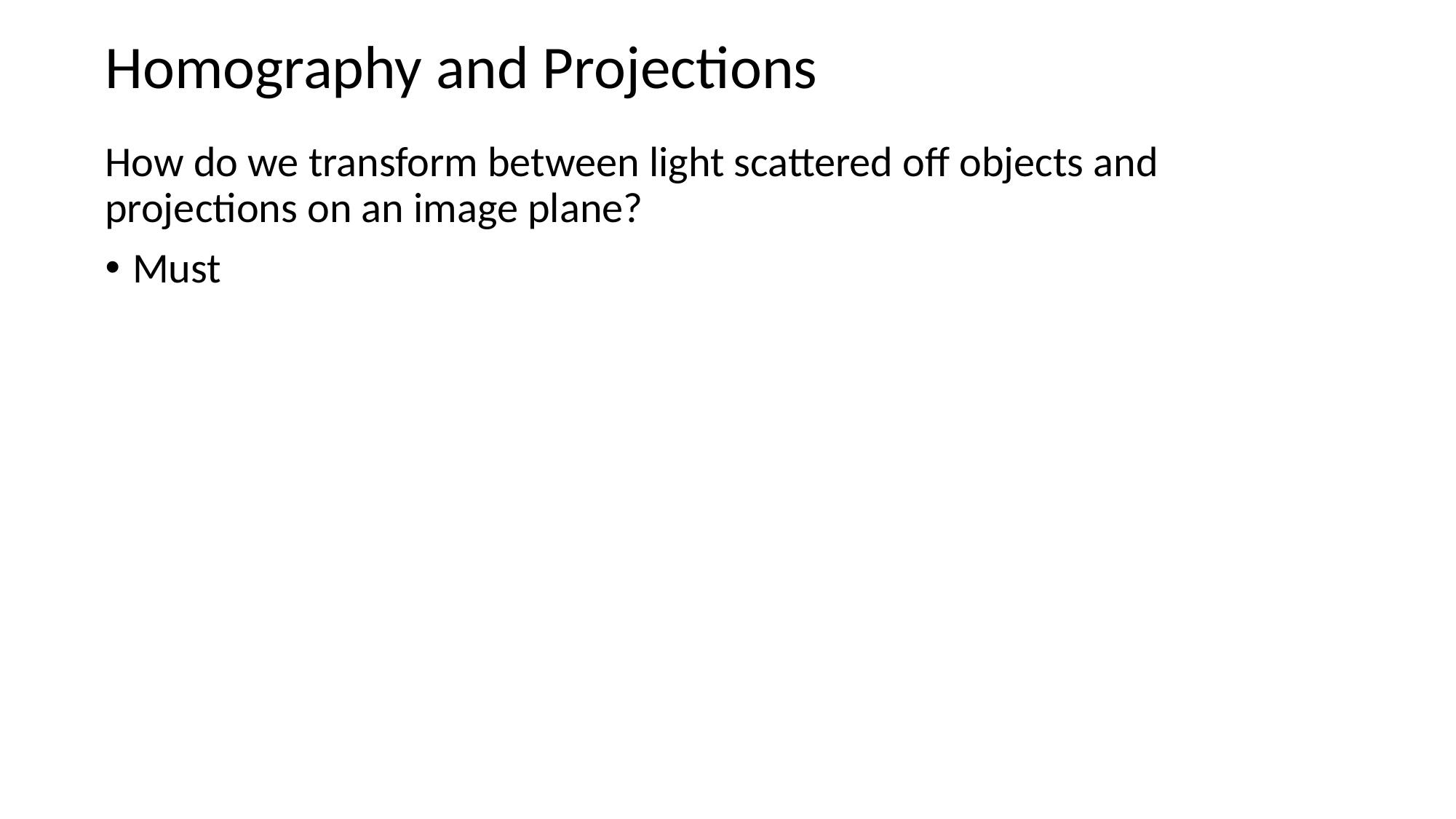

# Homography and Projections
How do we transform between light scattered off objects and projections on an image plane?
Must